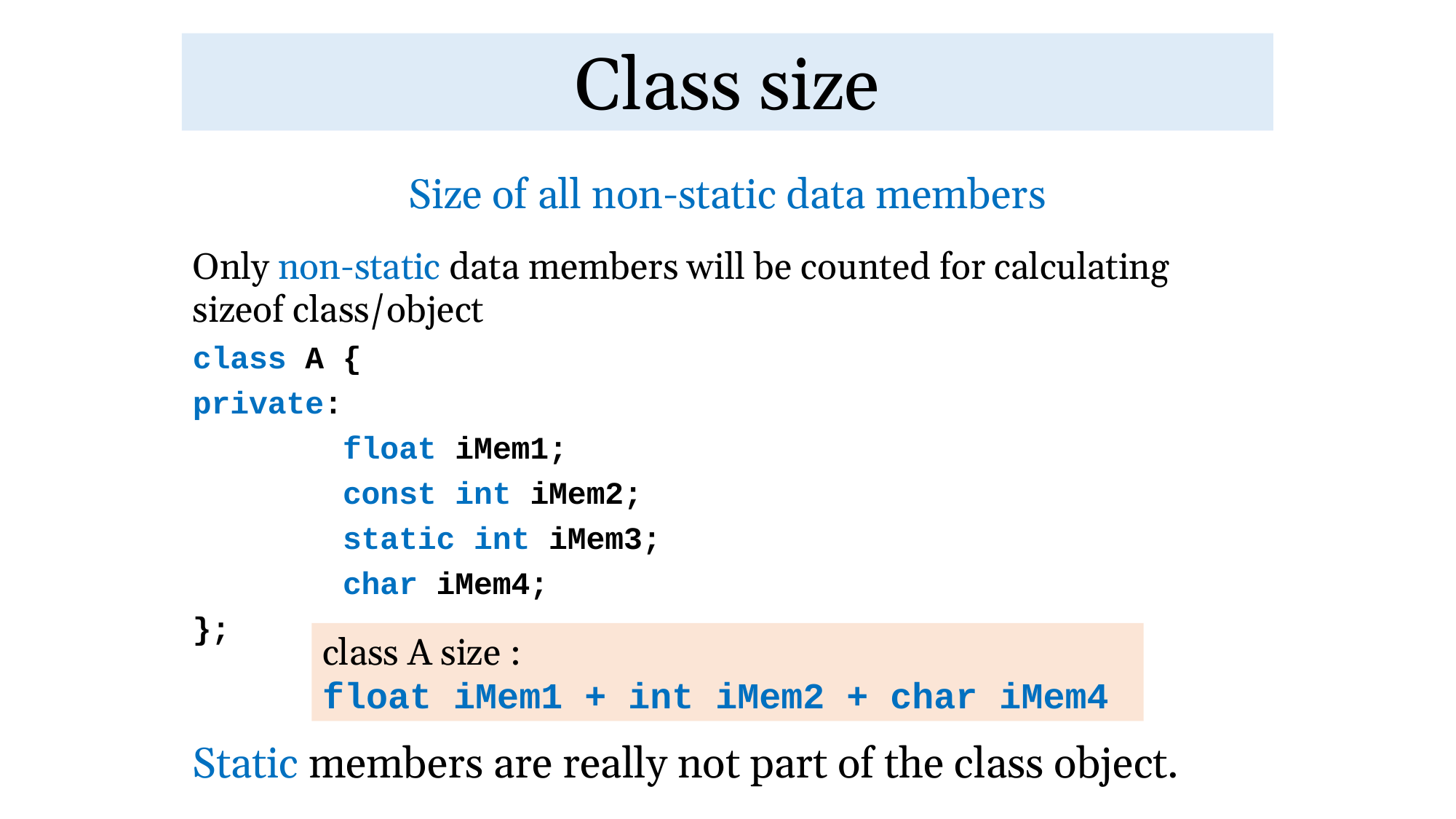

# Class size
Size of all non-static data members

Only non-static data members will be counted for calculating sizeof class/object
class A {
private:
        float iMem1;
        const int iMem2;
        static int iMem3;
        char iMem4;
};
class A size :
float iMem1 + int iMem2 + char iMem4
Static members are really not part of the class object.